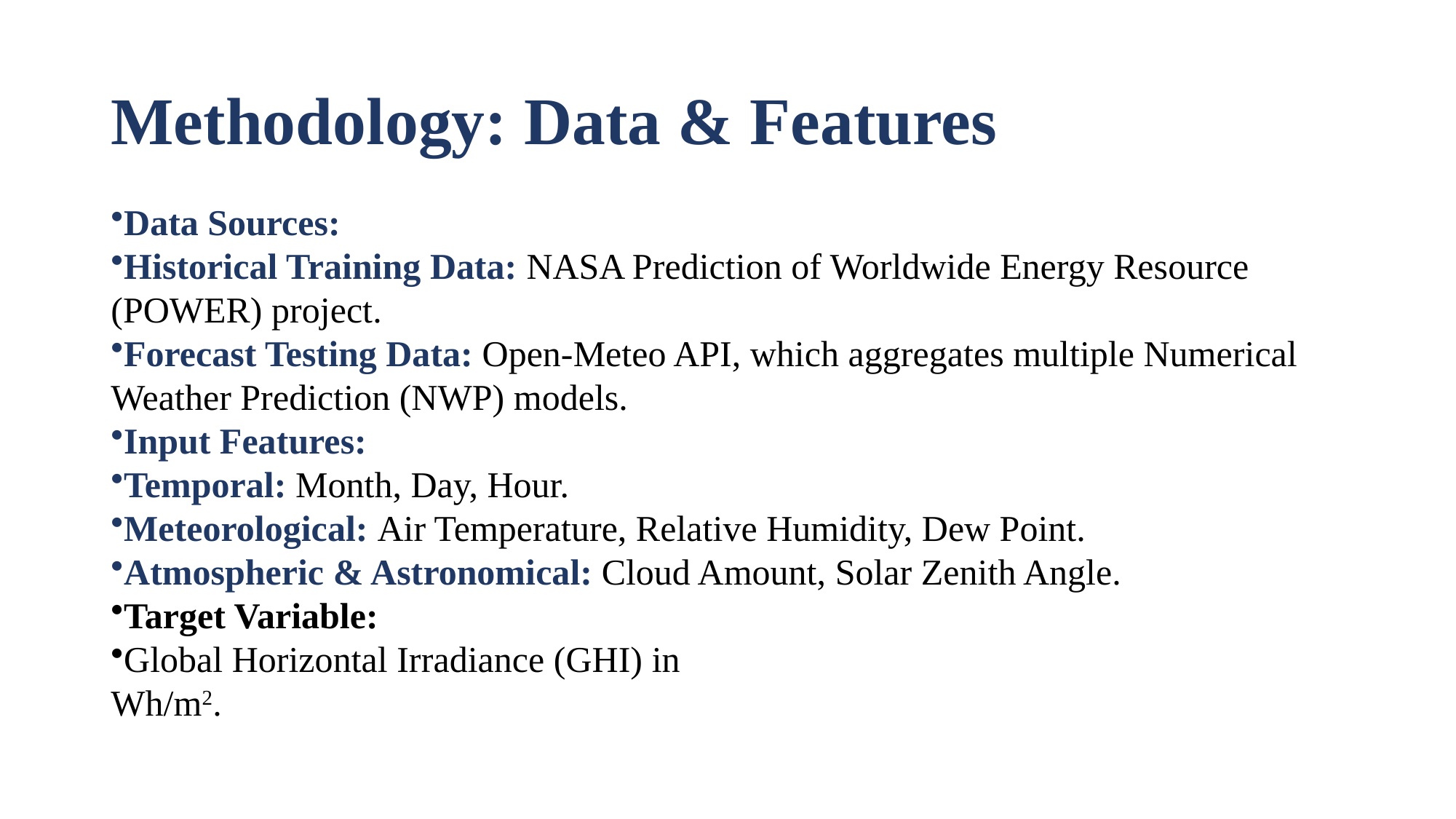

# Methodology: Data & Features
Data Sources:
Historical Training Data: NASA Prediction of Worldwide Energy Resource (POWER) project.
Forecast Testing Data: Open-Meteo API, which aggregates multiple Numerical Weather Prediction (NWP) models.
Input Features:
Temporal: Month, Day, Hour.
Meteorological: Air Temperature, Relative Humidity, Dew Point.
Atmospheric & Astronomical: Cloud Amount, Solar Zenith Angle.
Target Variable:
Global Horizontal Irradiance (GHI) in
Wh/m2.